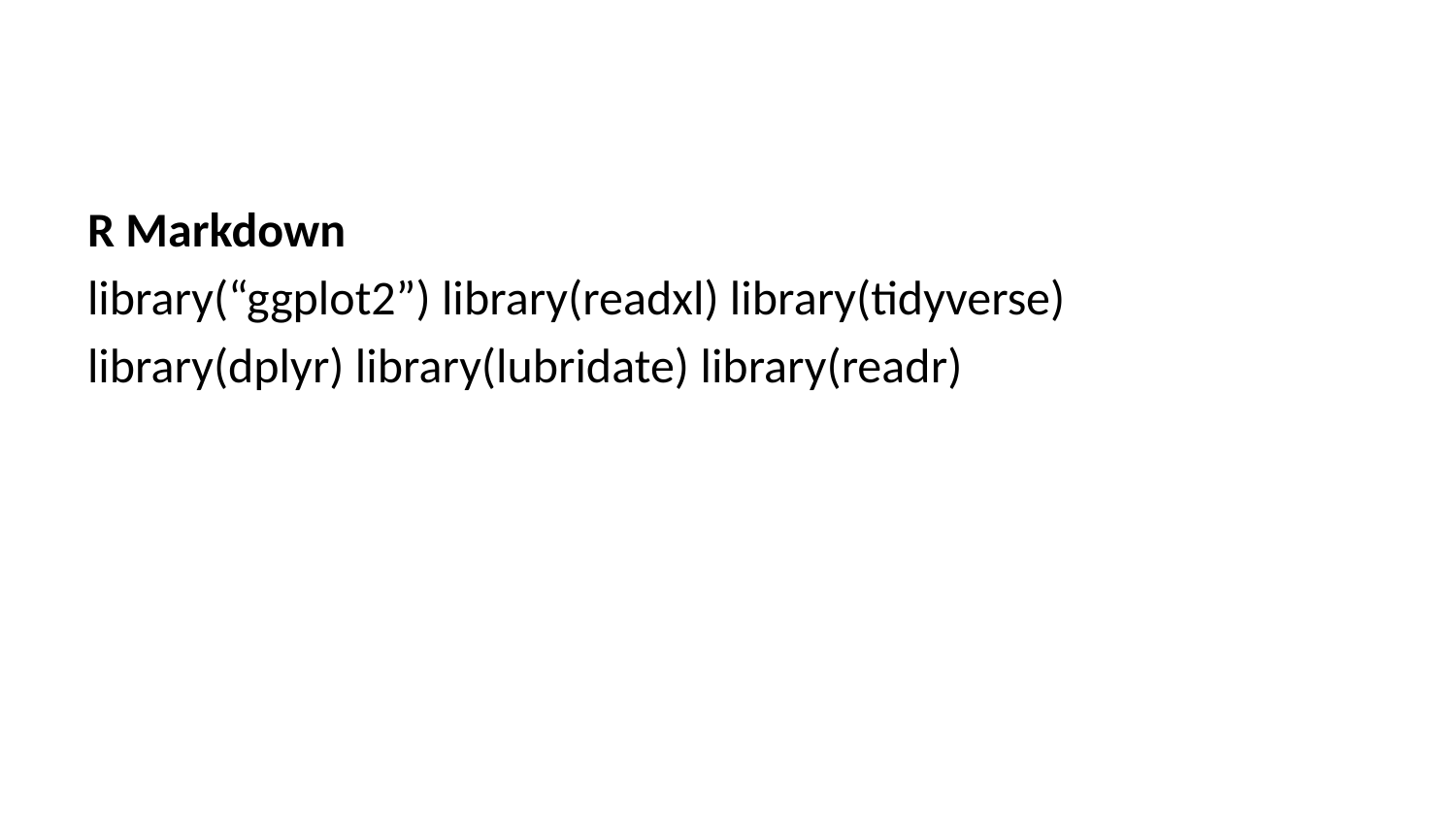

R Markdown
library(“ggplot2”) library(readxl) library(tidyverse)
library(dplyr) library(lubridate) library(readr)